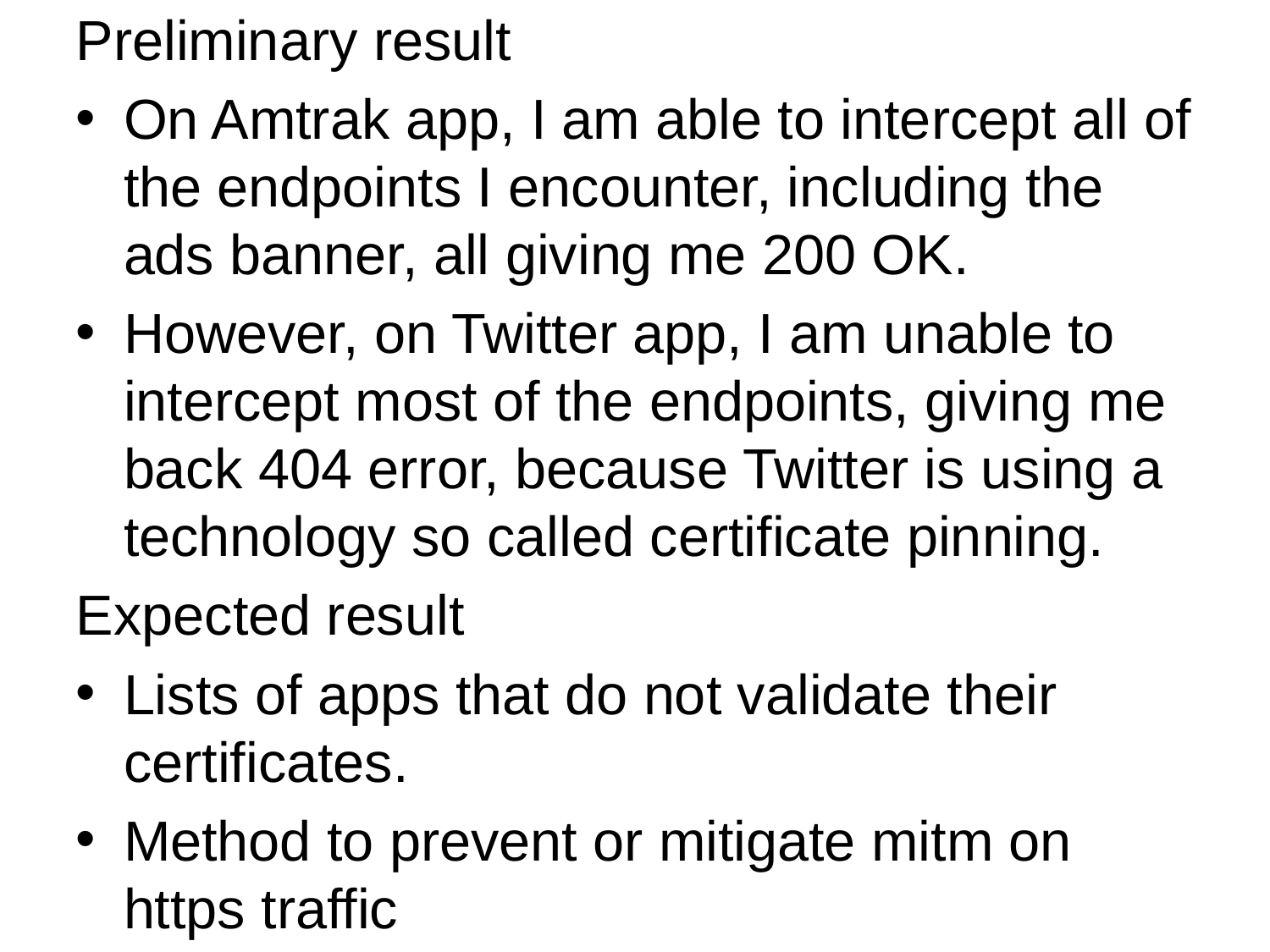

Preliminary result
On Amtrak app, I am able to intercept all of the endpoints I encounter, including the ads banner, all giving me 200 OK.
However, on Twitter app, I am unable to intercept most of the endpoints, giving me back 404 error, because Twitter is using a technology so called certificate pinning.
Expected result
Lists of apps that do not validate their certificates.
Method to prevent or mitigate mitm on https traffic